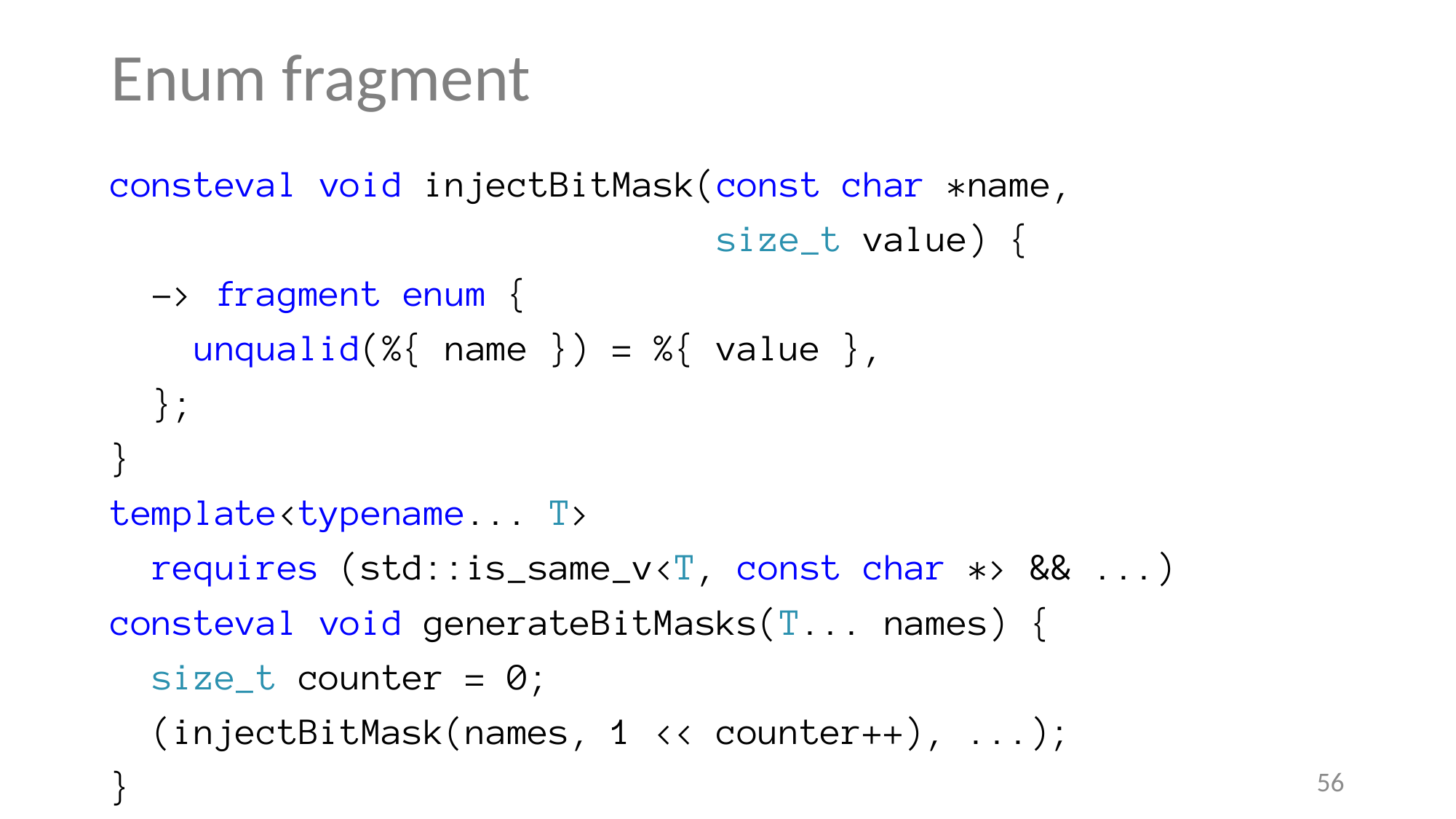

# Enum fragment
consteval void injectBitMask(const char *name,
                             size_t value) {
  -> fragment enum {
    unqualid(%{ name }) = %{ value },
  };
}
template<typename... T>
  requires (std::is_same_v<T, const char *> && ...)
consteval void generateBitMasks(T... names) {
  size_t counter = 0;
  (injectBitMask(names, 1 << counter++), ...);
}
56